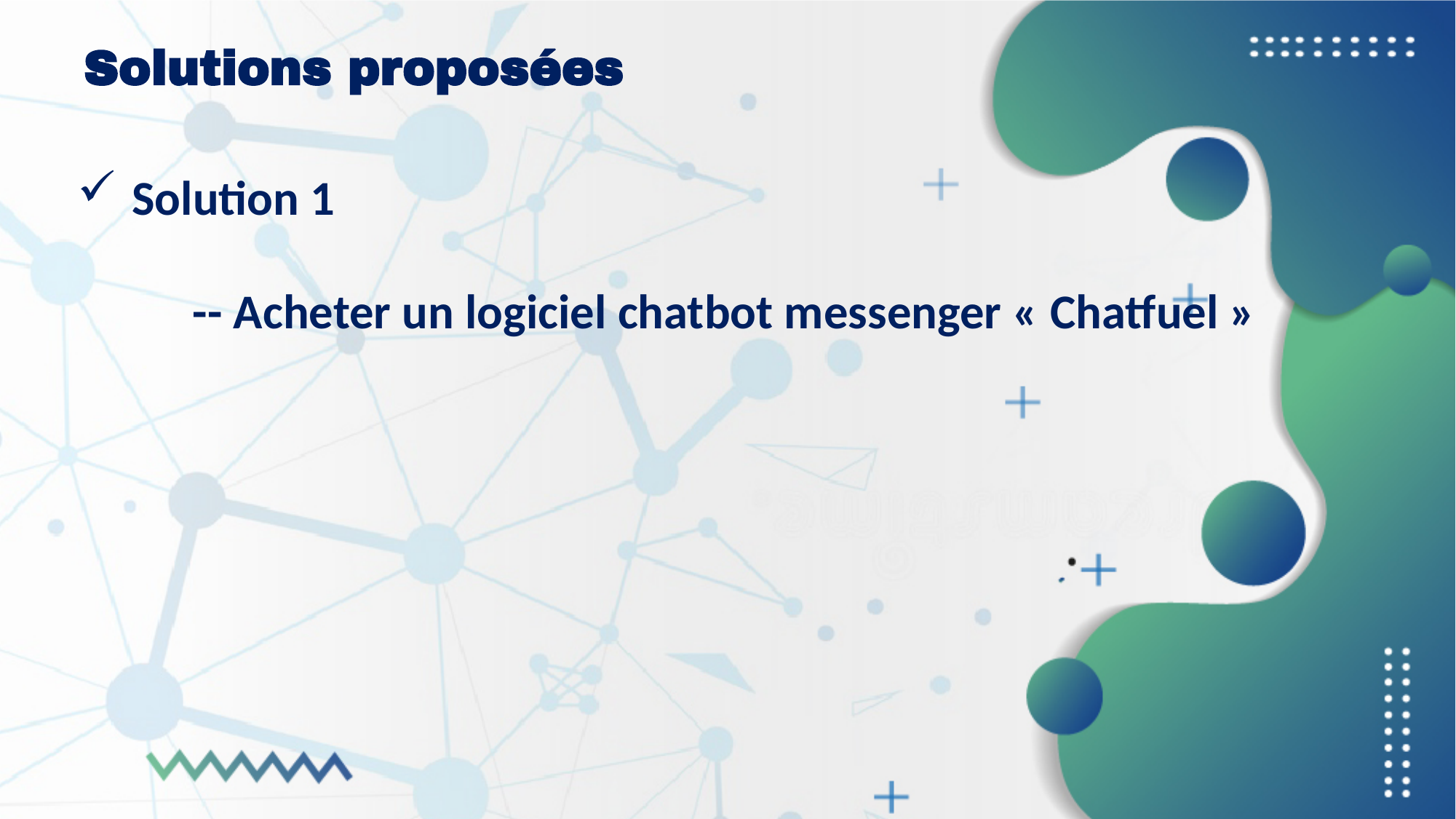

# Solutions proposées
Solution 1
	-- Acheter un logiciel chatbot messenger « Chatfuel »